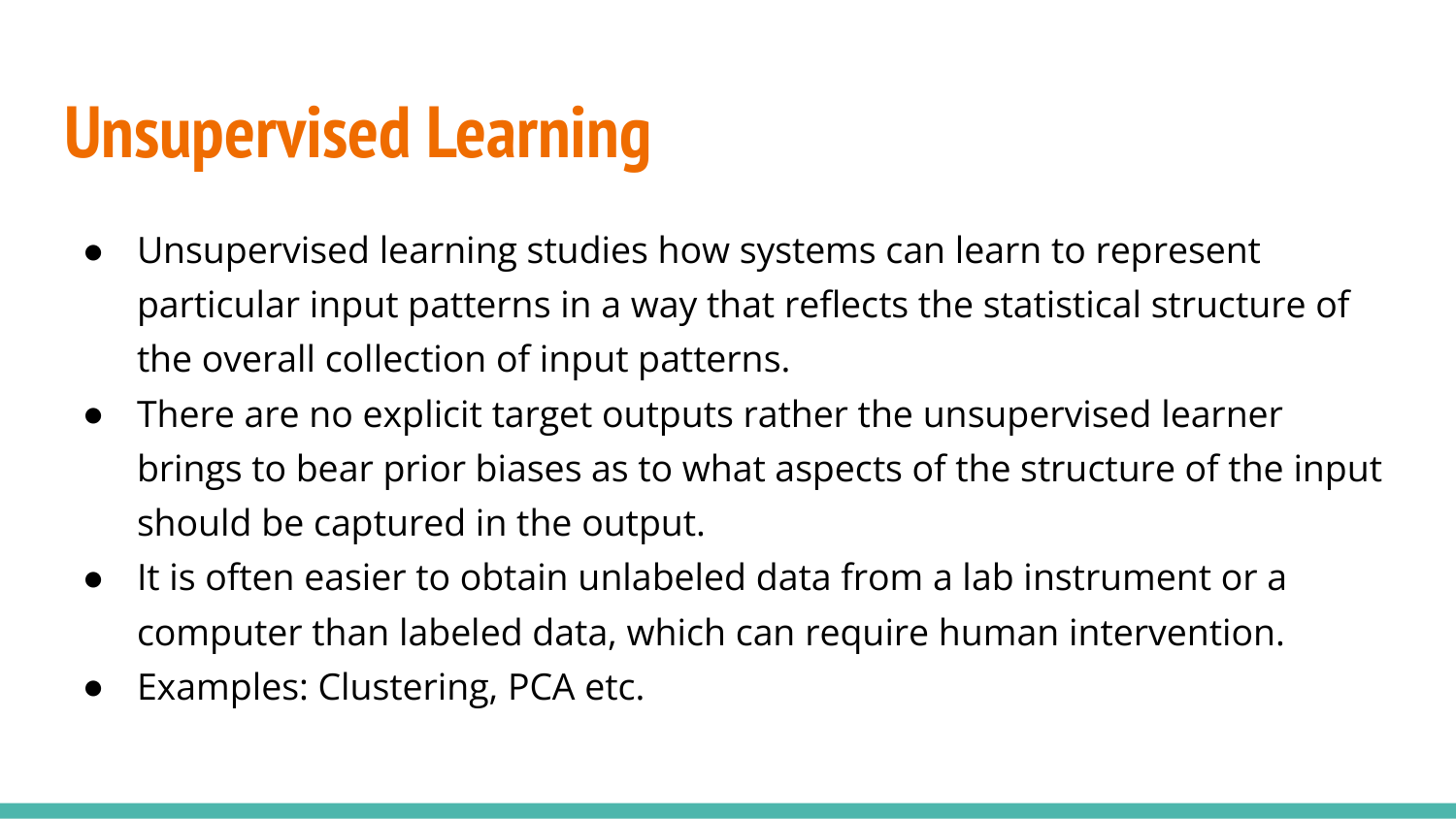

# Unsupervised Learning
Unsupervised learning studies how systems can learn to represent particular input patterns in a way that reflects the statistical structure of the overall collection of input patterns.
There are no explicit target outputs rather the unsupervised learner brings to bear prior biases as to what aspects of the structure of the input should be captured in the output.
It is often easier to obtain unlabeled data from a lab instrument or a computer than labeled data, which can require human intervention.
Examples: Clustering, PCA etc.